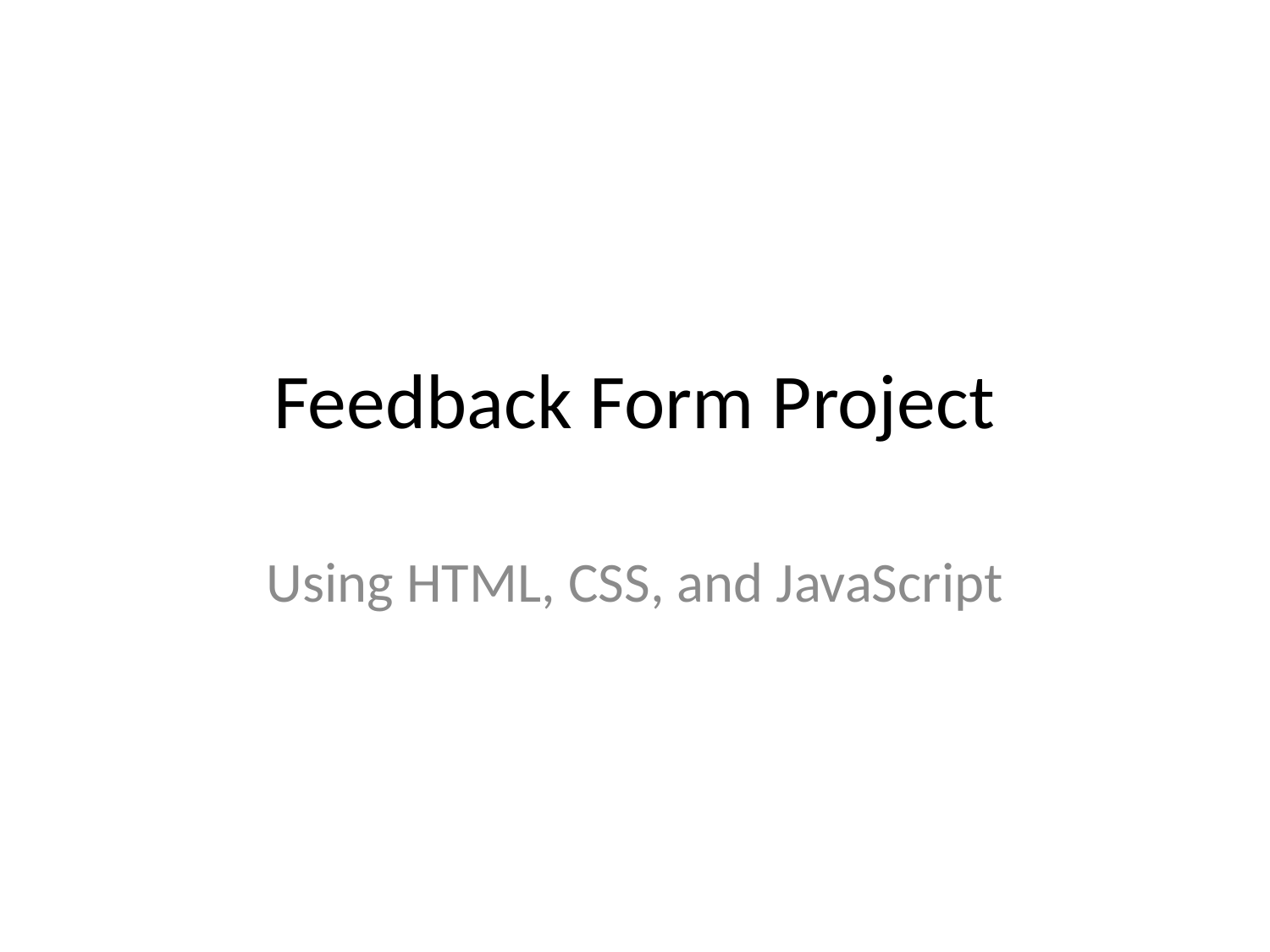

# Feedback Form Project
Using HTML, CSS, and JavaScript